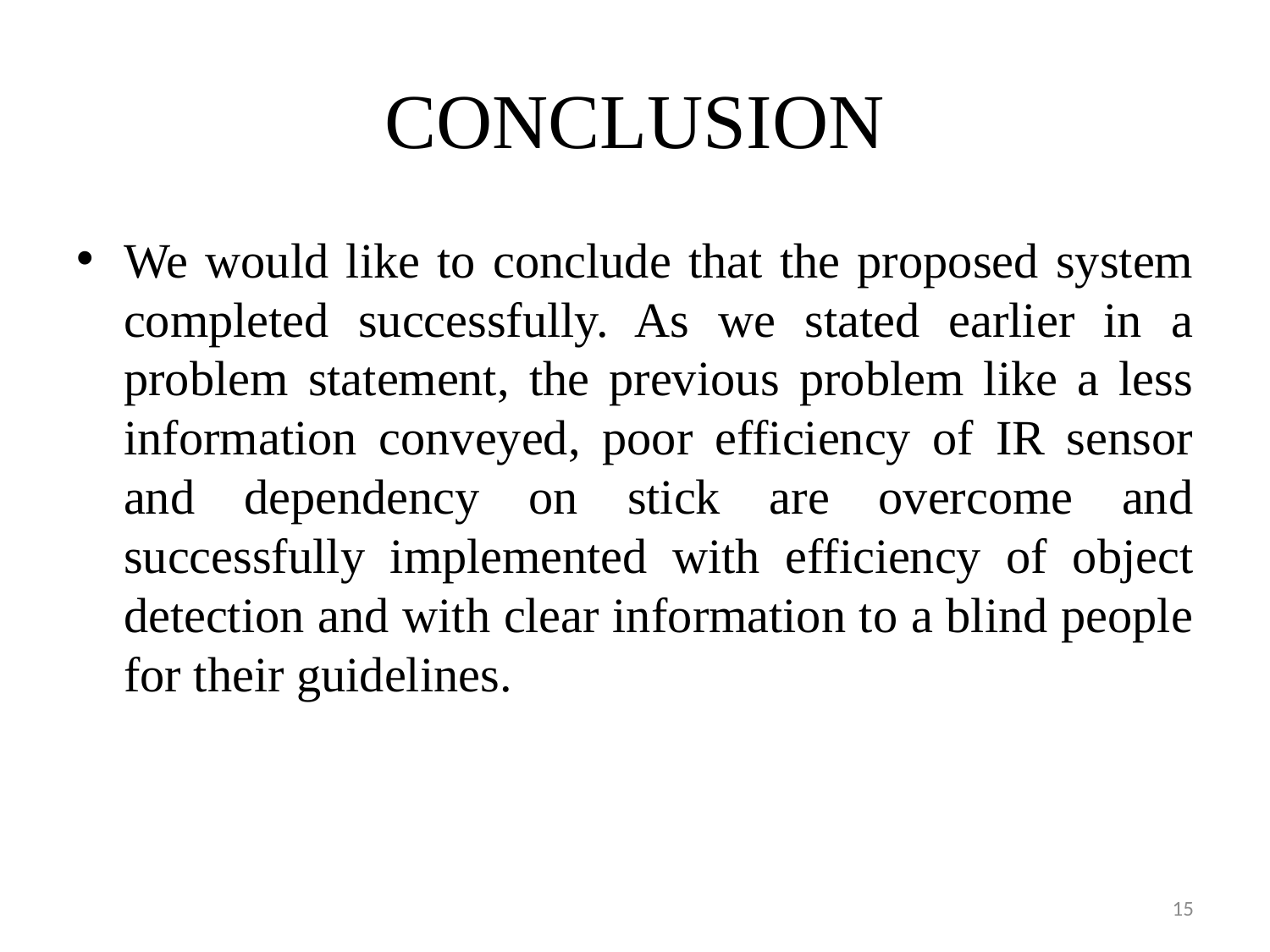

# CONCLUSION
We would like to conclude that the proposed system completed successfully. As we stated earlier in a problem statement, the previous problem like a less information conveyed, poor efficiency of IR sensor and dependency on stick are overcome and successfully implemented with efficiency of object detection and with clear information to a blind people for their guidelines.

15